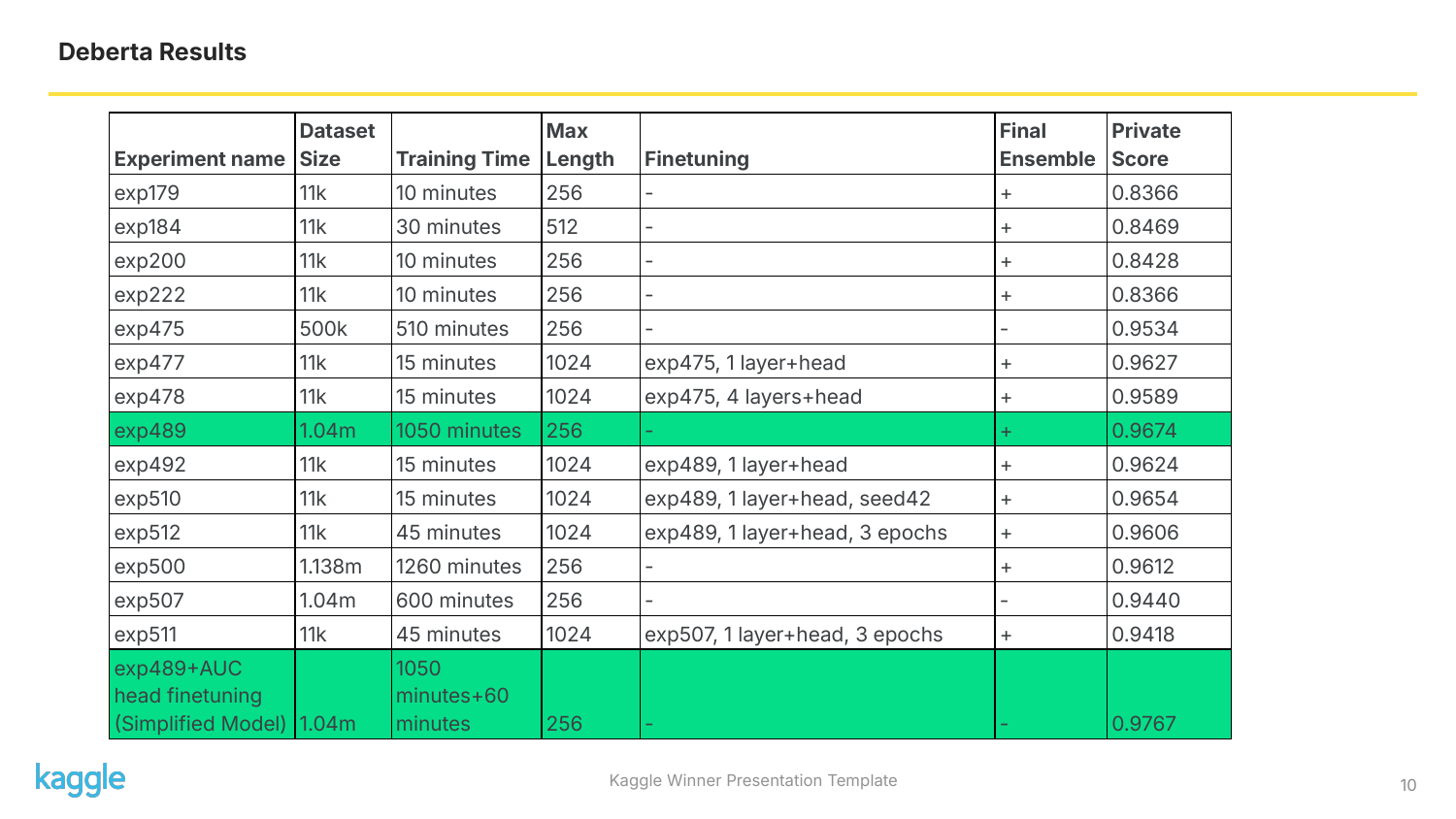

Deberta Results

| Experiment name | Dataset Size | Training Time | Max Length | Finetuning | Final Ensemble | Private Score |
| --- | --- | --- | --- | --- | --- | --- |
| exp179 | 11k | 10 minutes | 256 | - | + | 0.8366 |
| exp184 | 11k | 30 minutes | 512 | - | + | 0.8469 |
| exp200 | 11k | 10 minutes | 256 | - | + | 0.8428 |
| exp222 | 11k | 10 minutes | 256 | - | + | 0.8366 |
| exp475 | 500k | 510 minutes | 256 | - | - | 0.9534 |
| exp477 | 11k | 15 minutes | 1024 | exp475, 1 layer+head | + | 0.9627 |
| exp478 | 11k | 15 minutes | 1024 | exp475, 4 layers+head | + | 0.9589 |
| exp489 | 1.04m | 1050 minutes | 256 | - | + | 0.9674 |
| exp492 | 11k | 15 minutes | 1024 | exp489, 1 layer+head | + | 0.9624 |
| exp510 | 11k | 15 minutes | 1024 | exp489, 1 layer+head, seed42 | + | 0.9654 |
| exp512 | 11k | 45 minutes | 1024 | exp489, 1 layer+head, 3 epochs | + | 0.9606 |
| exp500 | 1.138m | 1260 minutes | 256 | - | + | 0.9612 |
| exp507 | 1.04m | 600 minutes | 256 | - | - | 0.9440 |
| exp511 | 11k | 45 minutes | 1024 | exp507, 1 layer+head, 3 epochs | + | 0.9418 |
| exp489+AUC head finetuning (Simplified Model) | 1.04m | 1050 minutes+60 minutes | 256 | - | - | 0.9767 |

10